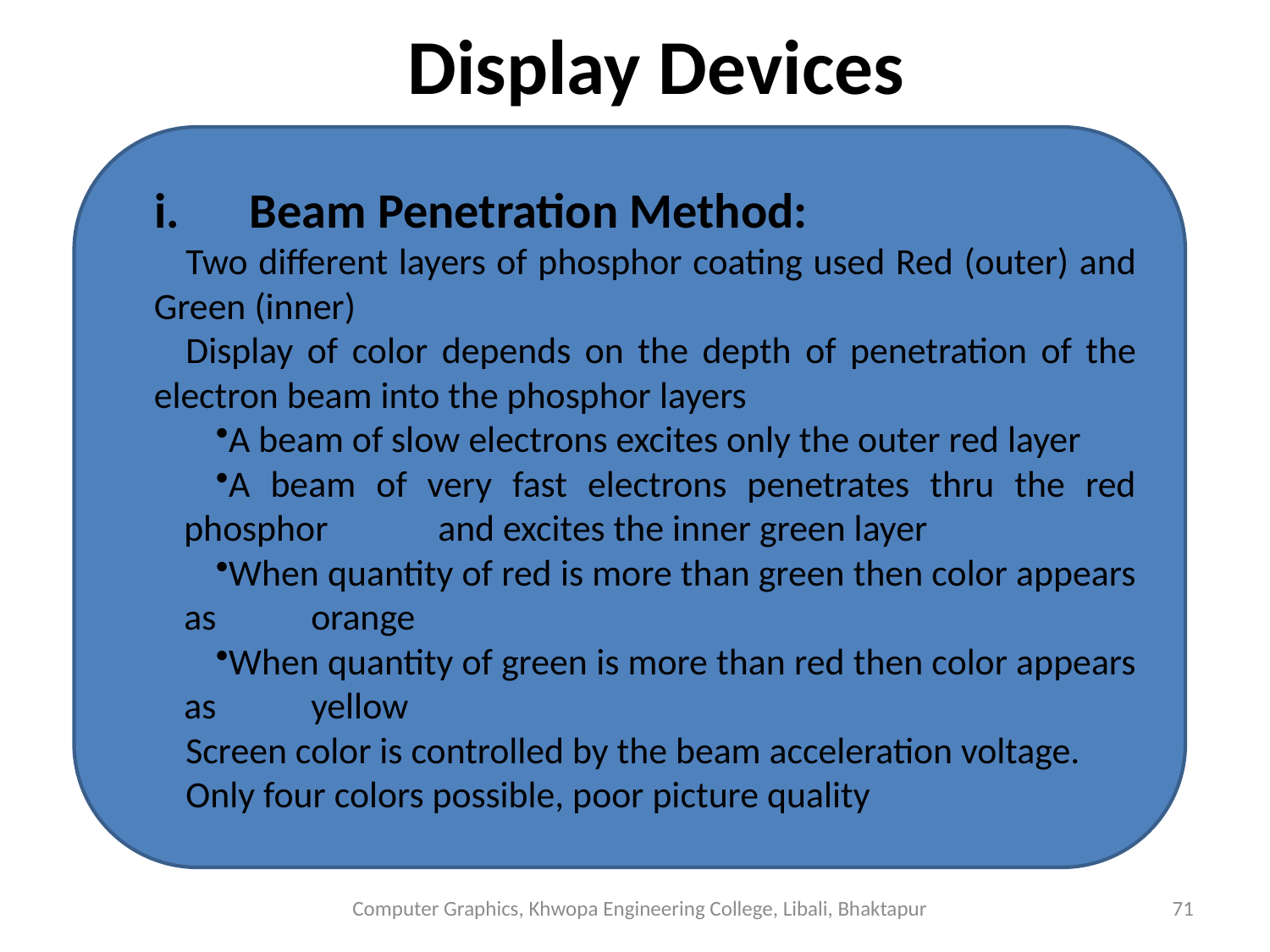

# Display Devices
i.	Beam Penetration Method:
Two different layers of phosphor coating used Red (outer) and Green (inner)
Display of color depends on the depth of penetration of the electron beam into the phosphor layers
A beam of slow electrons excites only the outer red layer
A beam of very fast electrons penetrates thru the red phosphor 	and excites the inner green layer
When quantity of red is more than green then color appears as 	orange
When quantity of green is more than red then color appears as 	yellow
Screen color is controlled by the beam acceleration voltage.
Only four colors possible, poor picture quality
Computer Graphics, Khwopa Engineering College, Libali, Bhaktapur
71